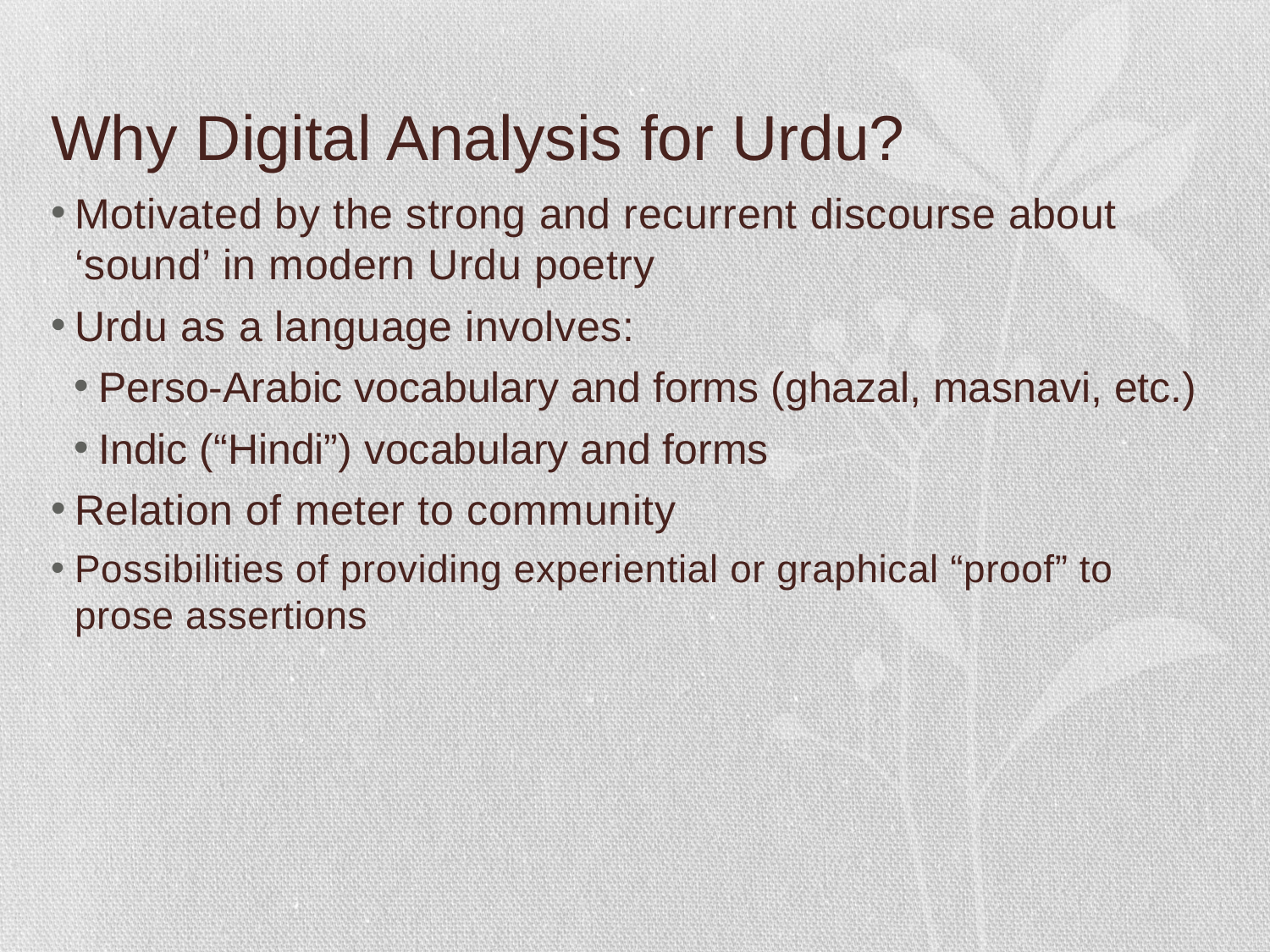

# Why Digital Analysis for Urdu?
Motivated by the strong and recurrent discourse about ‘sound’ in modern Urdu poetry
Urdu as a language involves:
Perso-Arabic vocabulary and forms (ghazal, masnavi, etc.)
Indic (“Hindi”) vocabulary and forms
Relation of meter to community
Possibilities of providing experiential or graphical “proof” to prose assertions